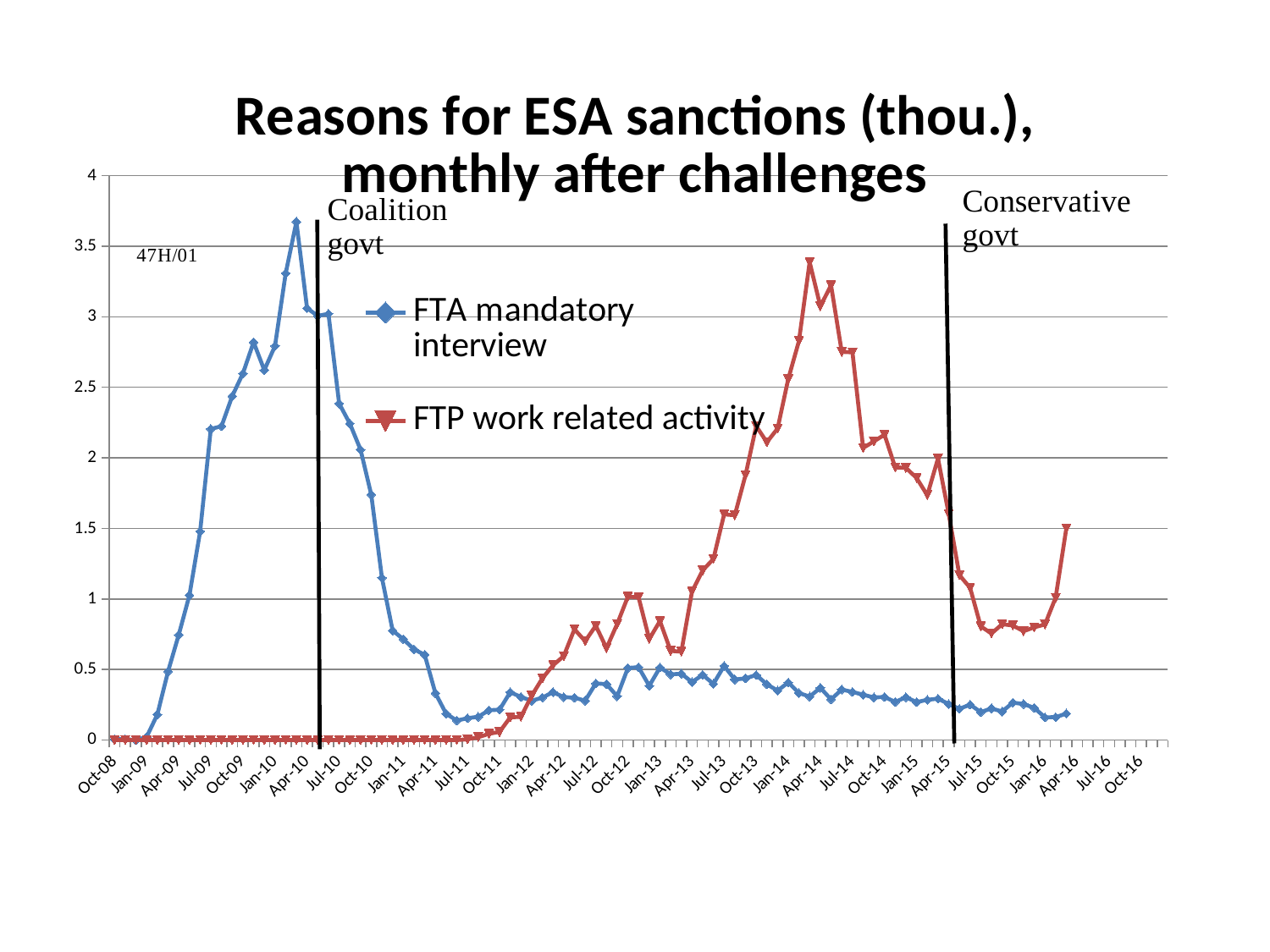

### Chart: Reasons for ESA sanctions (thou.), monthly after challenges

| Category | FTA mandatory interview | FTP work related activity |
|---|---|---|
| 39722 | 0.007000000000000002 | 0.0 |
| 39753 | 0.006000000000000002 | 0.0 |
| 39783 | 0.0 | 0.0 |
| 39814 | 0.022 | 0.0 |
| 39845 | 0.18100000000000005 | 0.0 |
| 39873 | 0.48600000000000015 | 0.0 |
| 39904 | 0.7460000000000002 | 0.0 |
| 39934 | 1.026 | 0.0 |
| 39965 | 1.4789999999999996 | 0.0 |
| 39995 | 2.205 | 0.0 |
| 40026 | 2.224 | 0.0 |
| 40057 | 2.436999999999999 | 0.0 |
| 40087 | 2.598 | 0.0 |
| 40118 | 2.82 | 0.0 |
| 40148 | 2.622 | 0.0 |
| 40179 | 2.793 | 0.0 |
| 40210 | 3.308 | 0.0 |
| 40238 | 3.673 | 0.0 |
| 40269 | 3.061 | 0.0 |
| 40299 | 3.006 | 0.0 |
| 40330 | 3.021 | 0.0 |
| 40360 | 2.385 | 0.0 |
| 40391 | 2.243 | 0.0 |
| 40422 | 2.058 | 0.0 |
| 40452 | 1.7389999999999997 | 0.0 |
| 40483 | 1.149 | 0.0 |
| 40513 | 0.7760000000000002 | 0.0 |
| 40544 | 0.7150000000000002 | 0.0 |
| 40575 | 0.6430000000000002 | 0.0 |
| 40603 | 0.6040000000000002 | 0.0 |
| 40634 | 0.33200000000000013 | 0.0 |
| 40664 | 0.18700000000000006 | 0.0 |
| 40695 | 0.138 | 0.0 |
| 40725 | 0.15500000000000005 | 0.005000000000000002 |
| 40756 | 0.165 | 0.020000000000000007 |
| 40787 | 0.21100000000000005 | 0.044 |
| 40817 | 0.21500000000000005 | 0.058 |
| 40848 | 0.33900000000000013 | 0.161 |
| 40878 | 0.30500000000000016 | 0.164 |
| 40909 | 0.278 | 0.3140000000000001 |
| 40940 | 0.30100000000000016 | 0.4370000000000001 |
| 40969 | 0.33900000000000013 | 0.53 |
| 41000 | 0.30400000000000016 | 0.595 |
| 41030 | 0.3000000000000001 | 0.785 |
| 41061 | 0.2790000000000001 | 0.7010000000000002 |
| 41091 | 0.401 | 0.81 |
| 41122 | 0.39600000000000013 | 0.6510000000000002 |
| 41153 | 0.3100000000000001 | 0.823 |
| 41183 | 0.511 | 1.016 |
| 41214 | 0.516 | 1.012 |
| 41244 | 0.3840000000000001 | 0.7160000000000002 |
| 41275 | 0.514 | 0.8430000000000002 |
| 41306 | 0.465 | 0.6320000000000002 |
| 41334 | 0.4700000000000001 | 0.6260000000000002 |
| 41365 | 0.4110000000000001 | 1.052 |
| 41395 | 0.462 | 1.2029999999999996 |
| 41426 | 0.39800000000000013 | 1.2829999999999995 |
| 41456 | 0.525 | 1.599 |
| 41487 | 0.42900000000000016 | 1.593 |
| 41518 | 0.4370000000000001 | 1.877 |
| 41548 | 0.461 | 2.225 |
| 41579 | 0.39500000000000013 | 2.1109999999999998 |
| 41609 | 0.3500000000000001 | 2.208 |
| 41640 | 0.4080000000000001 | 2.5589999999999997 |
| 41671 | 0.33300000000000013 | 2.828 |
| 41699 | 0.3080000000000001 | 3.387 |
| 41730 | 0.3700000000000001 | 3.074 |
| 41760 | 0.2880000000000001 | 3.223 |
| 41791 | 0.3580000000000001 | 2.751 |
| 41821 | 0.3410000000000001 | 2.748 |
| 41852 | 0.3210000000000001 | 2.07 |
| 41883 | 0.30200000000000016 | 2.1159999999999997 |
| 41913 | 0.30500000000000016 | 2.164 |
| 41944 | 0.27 | 1.9319999999999995 |
| 41974 | 0.30300000000000016 | 1.929 |
| 42005 | 0.269 | 1.857 |
| 42036 | 0.2850000000000001 | 1.7349999999999997 |
| 42064 | 0.2930000000000001 | 1.995 |
| 42095 | 0.255 | 1.603 |
| 42125 | 0.221 | 1.169 |
| 42156 | 0.251 | 1.079 |
| 42186 | 0.198 | 0.806 |
| 42217 | 0.224 | 0.7550000000000002 |
| 42248 | 0.202 | 0.821 |
| 42278 | 0.265 | 0.8120000000000003 |
| 42309 | 0.255 | 0.7710000000000002 |
| 42339 | 0.228 | 0.799 |
| 42370 | 0.161 | 0.819 |
| 42401 | 0.162 | 1.0089999999999995 |
| 42430 | 0.18800000000000006 | 1.5009999999999994 |
| 42461 | None | None |
| 42491 | None | None |
| 42522 | None | None |
| 42552 | None | None |
| 42583 | None | None |
| 42614 | None | None |
| 42644 | None | None |
| 42675 | None | None |
| 42705 | None | None |